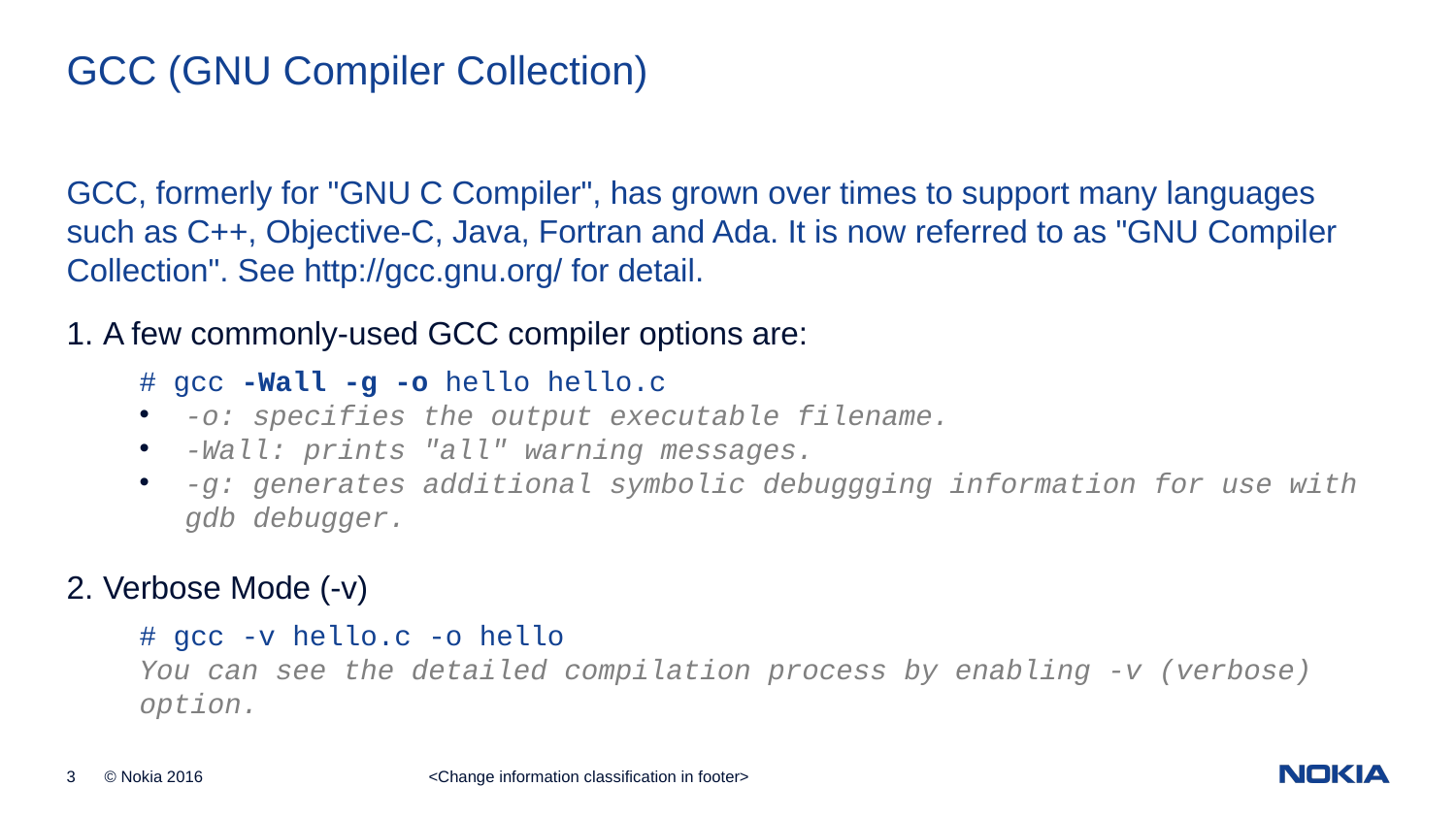

# GCC (GNU Compiler Collection)

GCC, formerly for "GNU C Compiler", has grown over times to support many languages such as C++, Objective-C, Java, Fortran and Ada. It is now referred to as "GNU Compiler Collection". See http://gcc.gnu.org/ for detail.
A few commonly-used GCC compiler options are:
# gcc -Wall -g -o hello hello.c
-o: specifies the output executable filename.
-Wall: prints "all" warning messages.
-g: generates additional symbolic debuggging information for use with gdb debugger.

Verbose Mode (-v)
# gcc -v hello.c -o hello
You can see the detailed compilation process by enabling -v (verbose) option.

<Change information classification in footer>